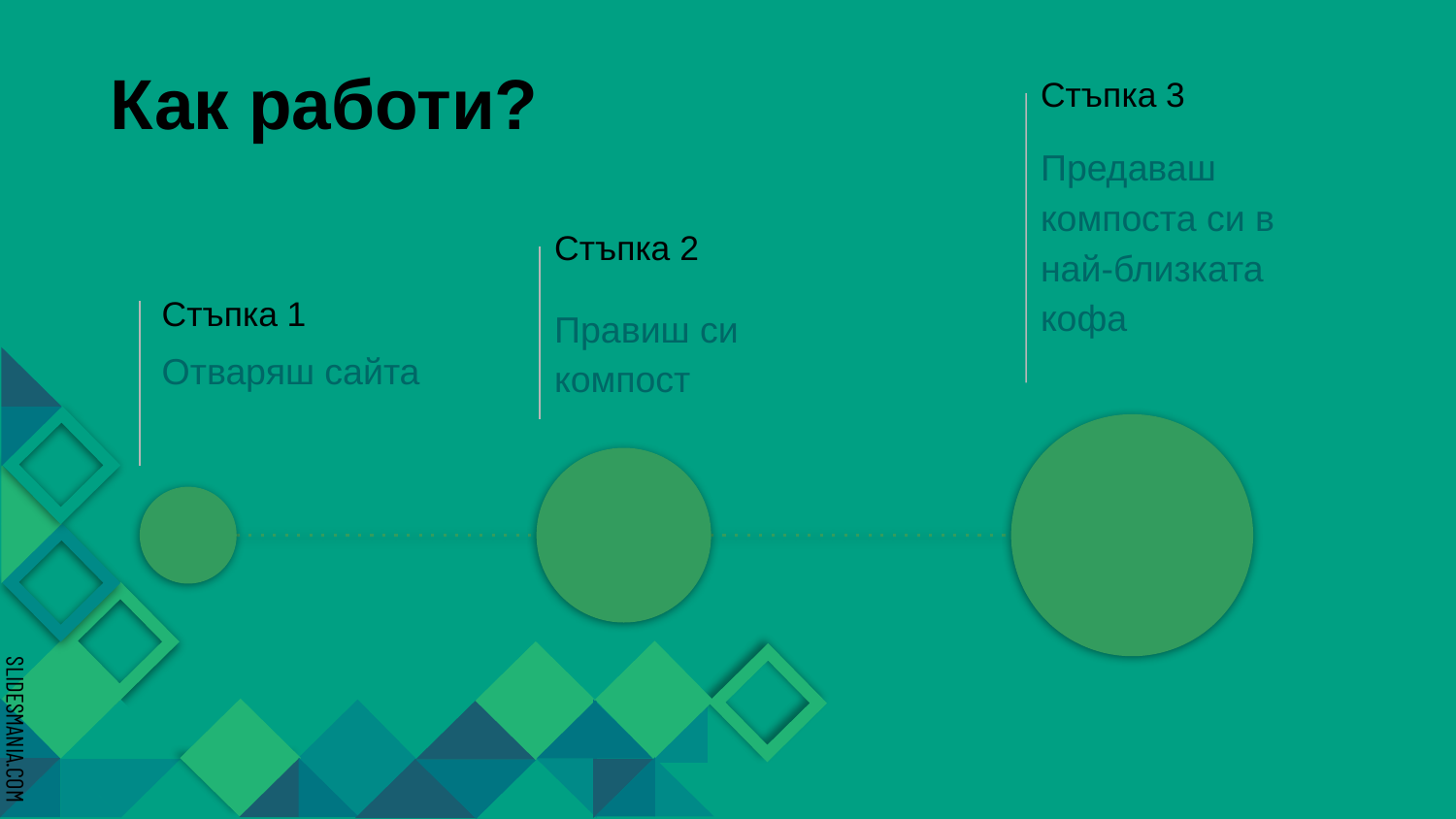

# Как работи?
Стъпка 3
Предаваш компоста си в най-близката кофа
Стъпка 2
Стъпка 1
Правиш си компост
Отваряш сайта